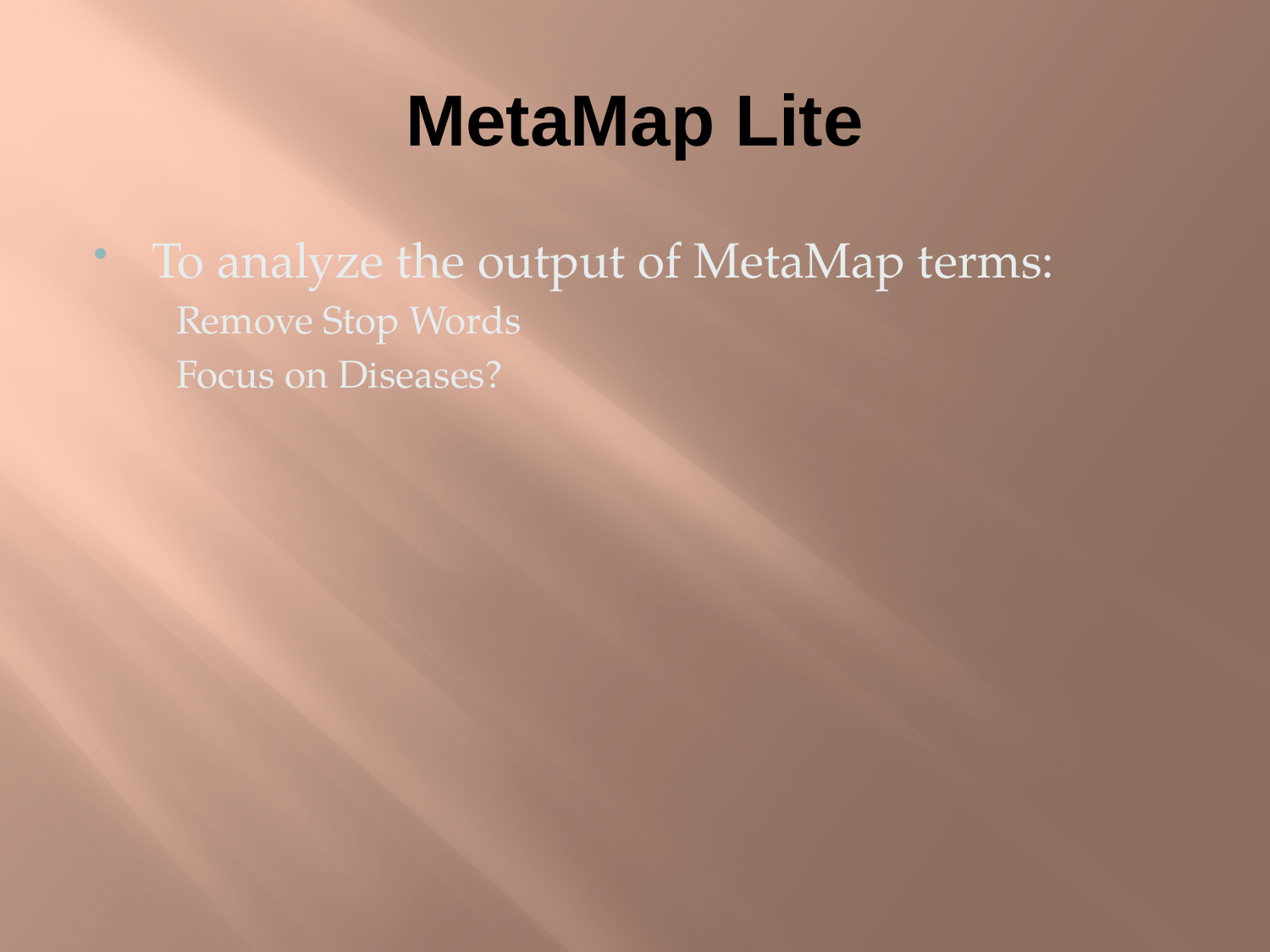

# MetaMap Lite
To analyze the output of MetaMap terms:
Remove Stop Words
Focus on Diseases?